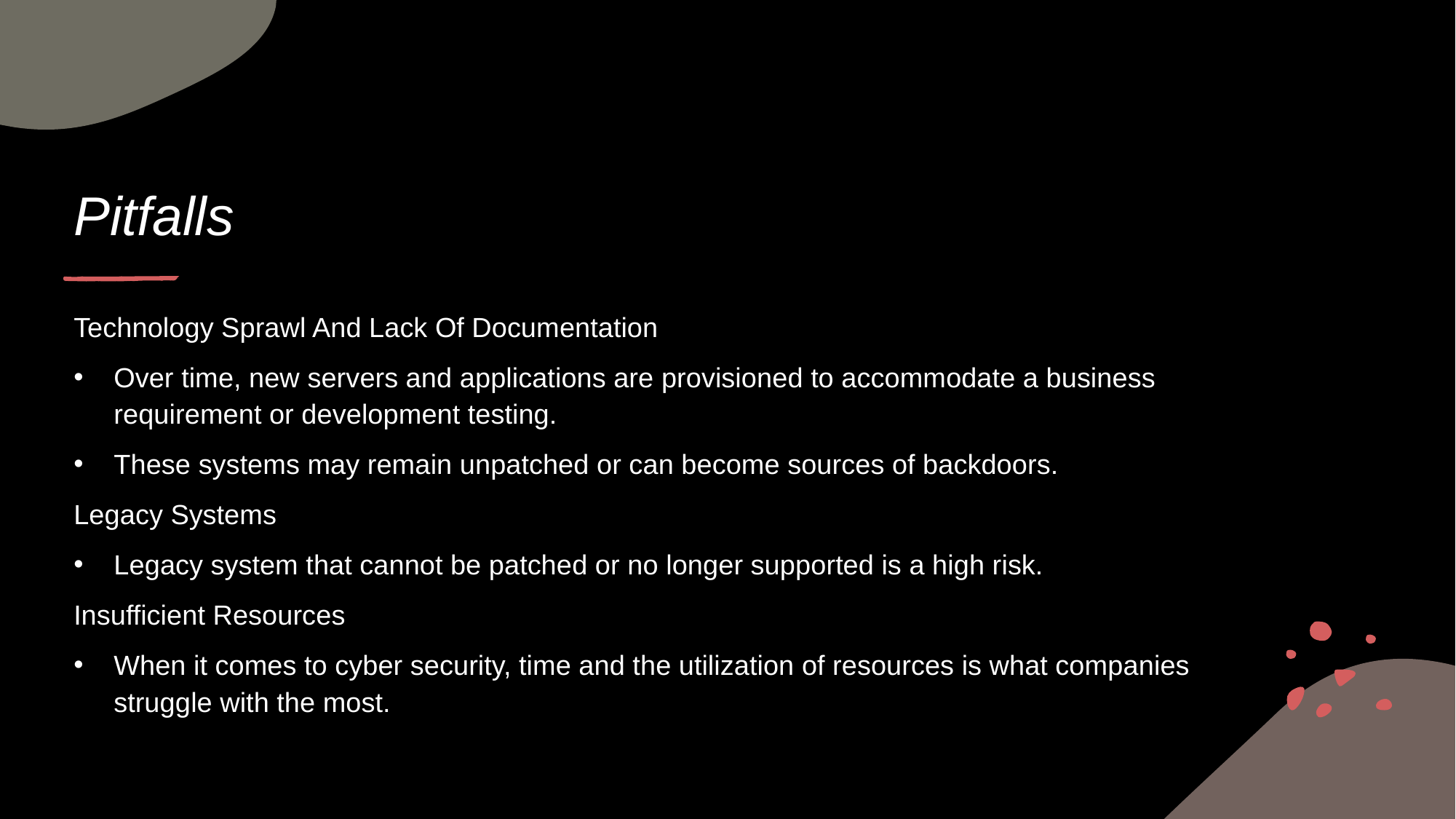

# Pitfalls
Technology Sprawl And Lack Of Documentation
Over time, new servers and applications are provisioned to accommodate a business requirement or development testing.
These systems may remain unpatched or can become sources of backdoors.
Legacy Systems
Legacy system that cannot be patched or no longer supported is a high risk.
Insufficient Resources
When it comes to cyber security, time and the utilization of resources is what companies struggle with the most.